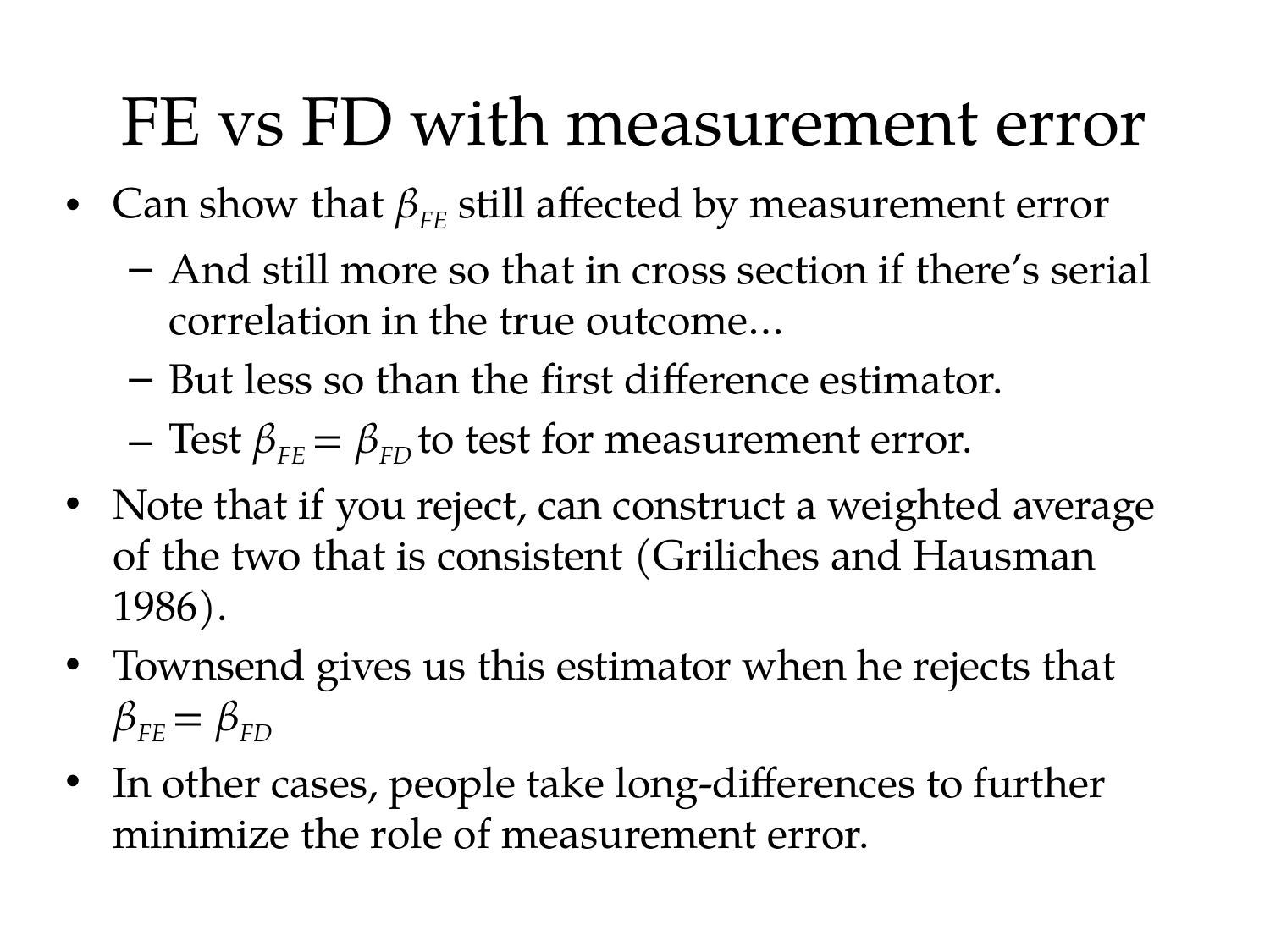

# FE vs FD with measurement error
Can show that βFE still affected by measurement error
And still more so that in cross section if there’s serial correlation in the true outcome…
But less so than the first difference estimator.
Test βFE = βFD to test for measurement error.
Note that if you reject, can construct a weighted average of the two that is consistent (Griliches and Hausman 1986).
Townsend gives us this estimator when he rejects that βFE = βFD
In other cases, people take long-differences to further minimize the role of measurement error.